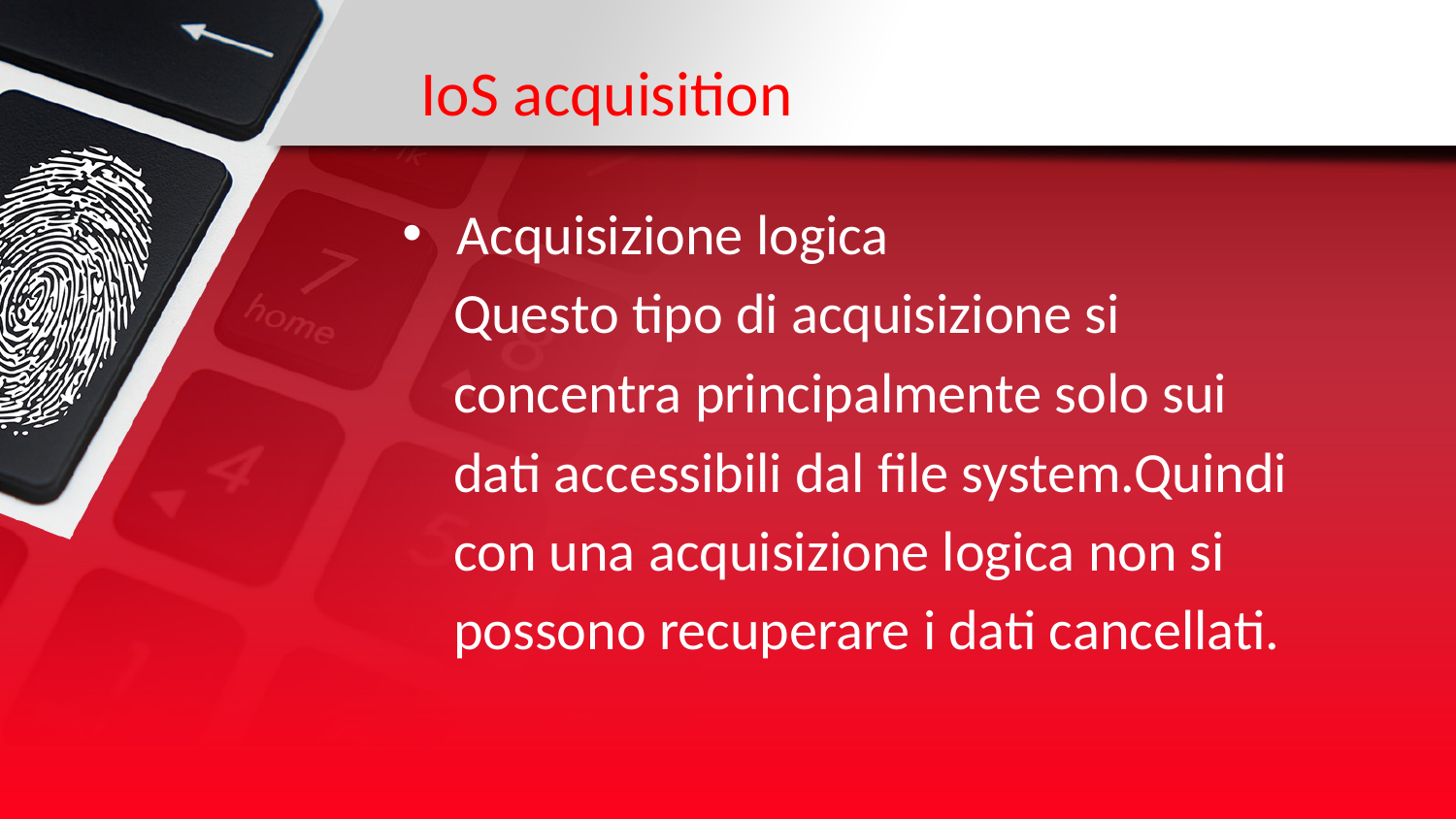

# IoS acquisition
Acquisizione logica
    Questo tipo di acquisizione si
    concentra principalmente solo sui
    dati accessibili dal file system.Quindi
    con una acquisizione logica non si
    possono recuperare i dati cancellati.